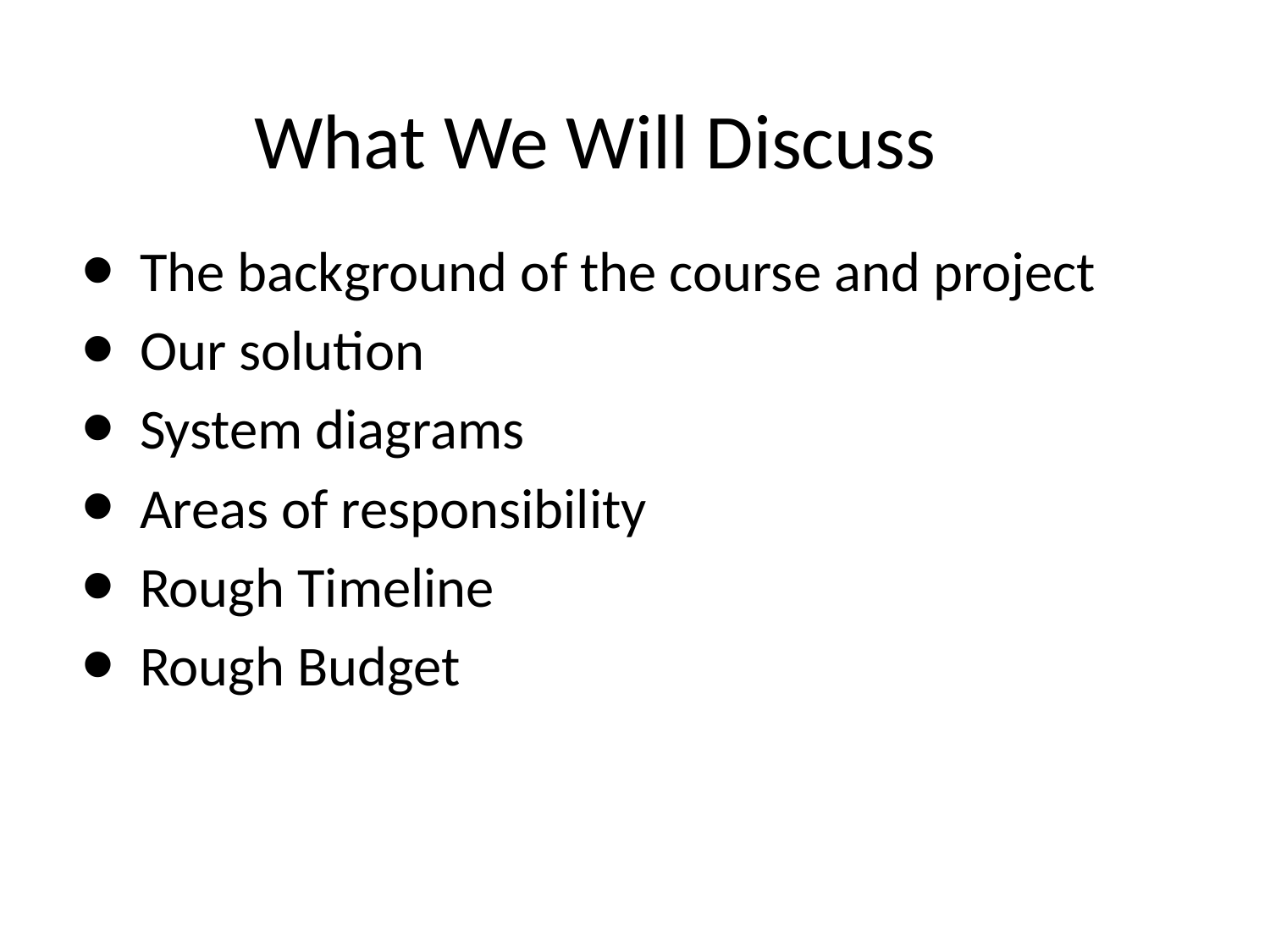

# What We Will Discuss
The background of the course and project
Our solution
System diagrams
Areas of responsibility
Rough Timeline
Rough Budget